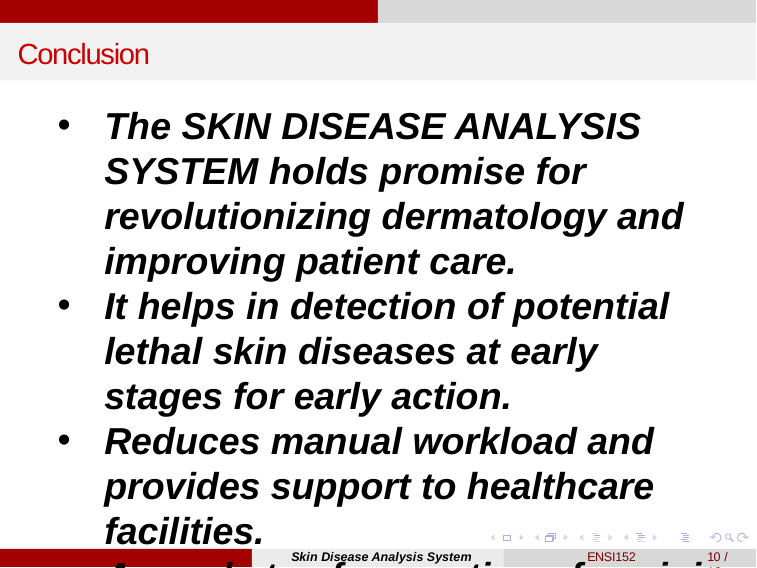

Conclusion
The SKIN DISEASE ANALYSIS SYSTEM holds promise for revolutionizing dermatology and improving patient care.
It helps in detection of potential lethal skin diseases at early stages for early action.
Reduces manual workload and provides support to healthcare facilities.
A good step for creation of a mini digital assistant for dermatological care.
Skin Disease Analysis System

ENSI152
10 / 12